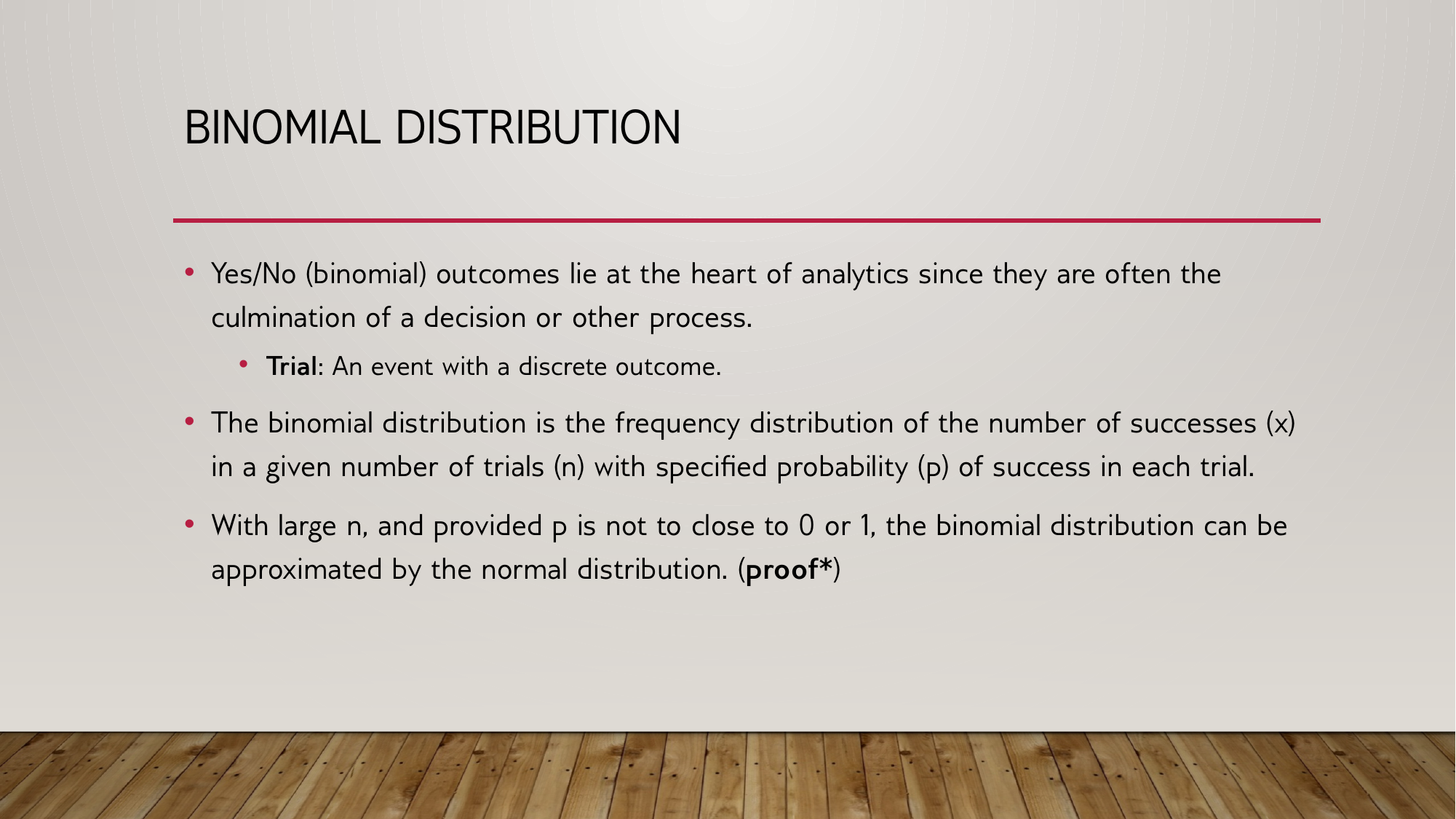

# Binomial distribution
Yes/No (binomial) outcomes lie at the heart of analytics since they are often the culmination of a decision or other process.
Trial: An event with a discrete outcome.
The binomial distribution is the frequency distribution of the number of successes (x) in a given number of trials (n) with specified probability (p) of success in each trial.
With large n, and provided p is not to close to 0 or 1, the binomial distribution can be approximated by the normal distribution. (proof*)